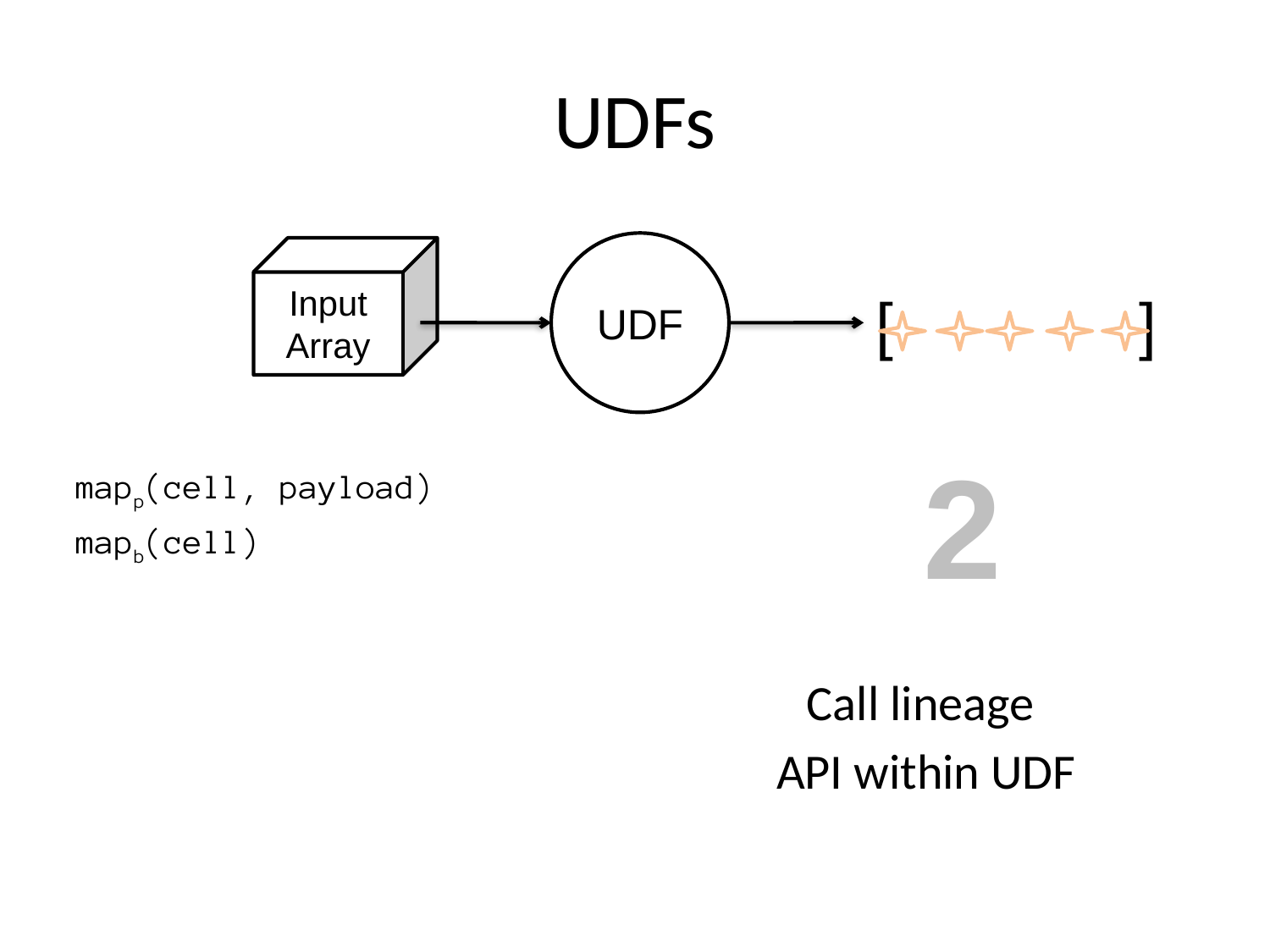

# UDFs
UDF
Input Array
[              ]

2
mapp(cell, payload)
mapb(cell)

Call lineage
API within UDF